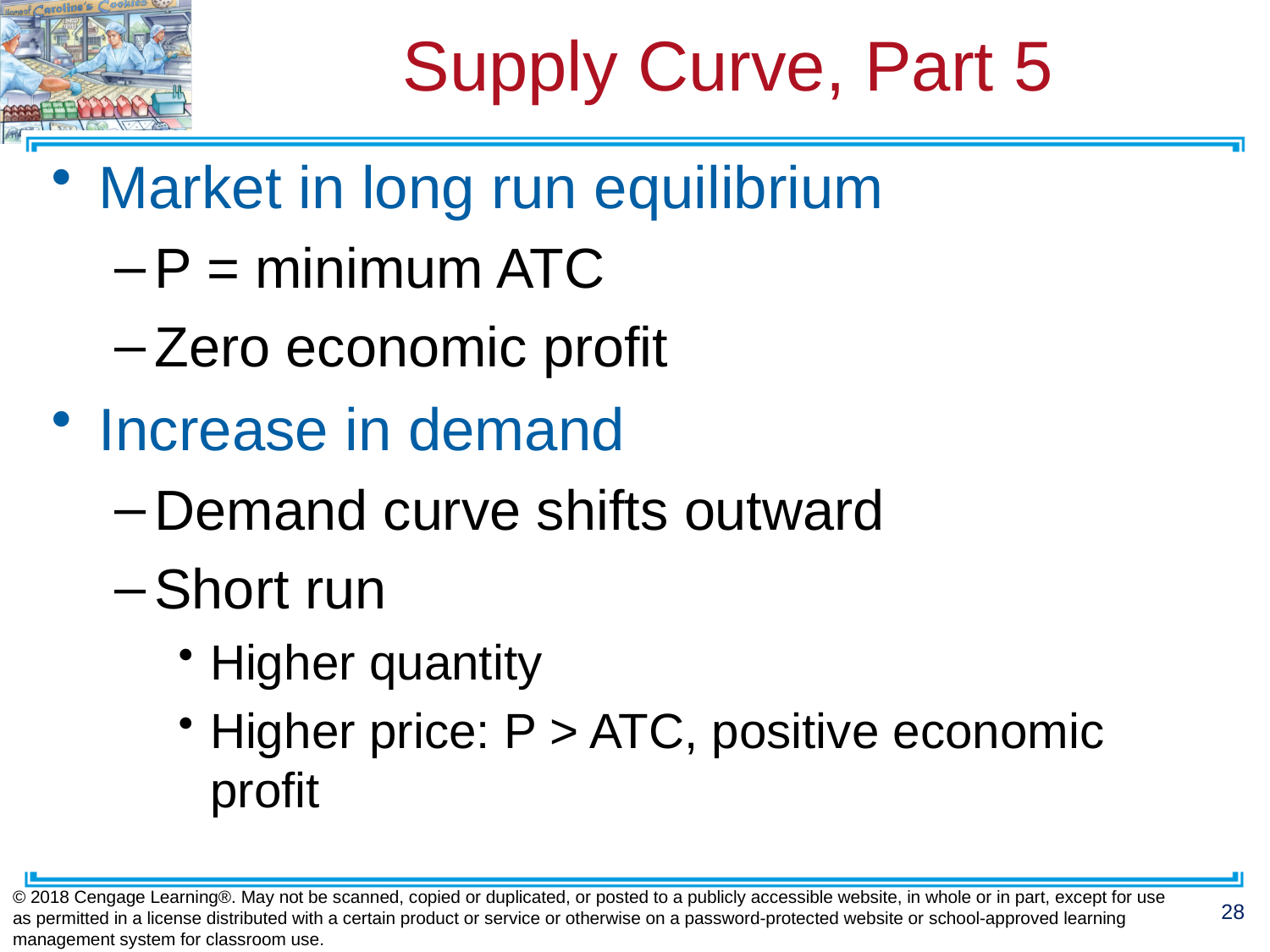

# Supply Curve, Part 5
Market in long run equilibrium
P = minimum ATC
Zero economic profit
Increase in demand
Demand curve shifts outward
Short run
Higher quantity
Higher price: P > ATC, positive economic profit
© 2018 Cengage Learning®. May not be scanned, copied or duplicated, or posted to a publicly accessible website, in whole or in part, except for use as permitted in a license distributed with a certain product or service or otherwise on a password-protected website or school-approved learning management system for classroom use.
28